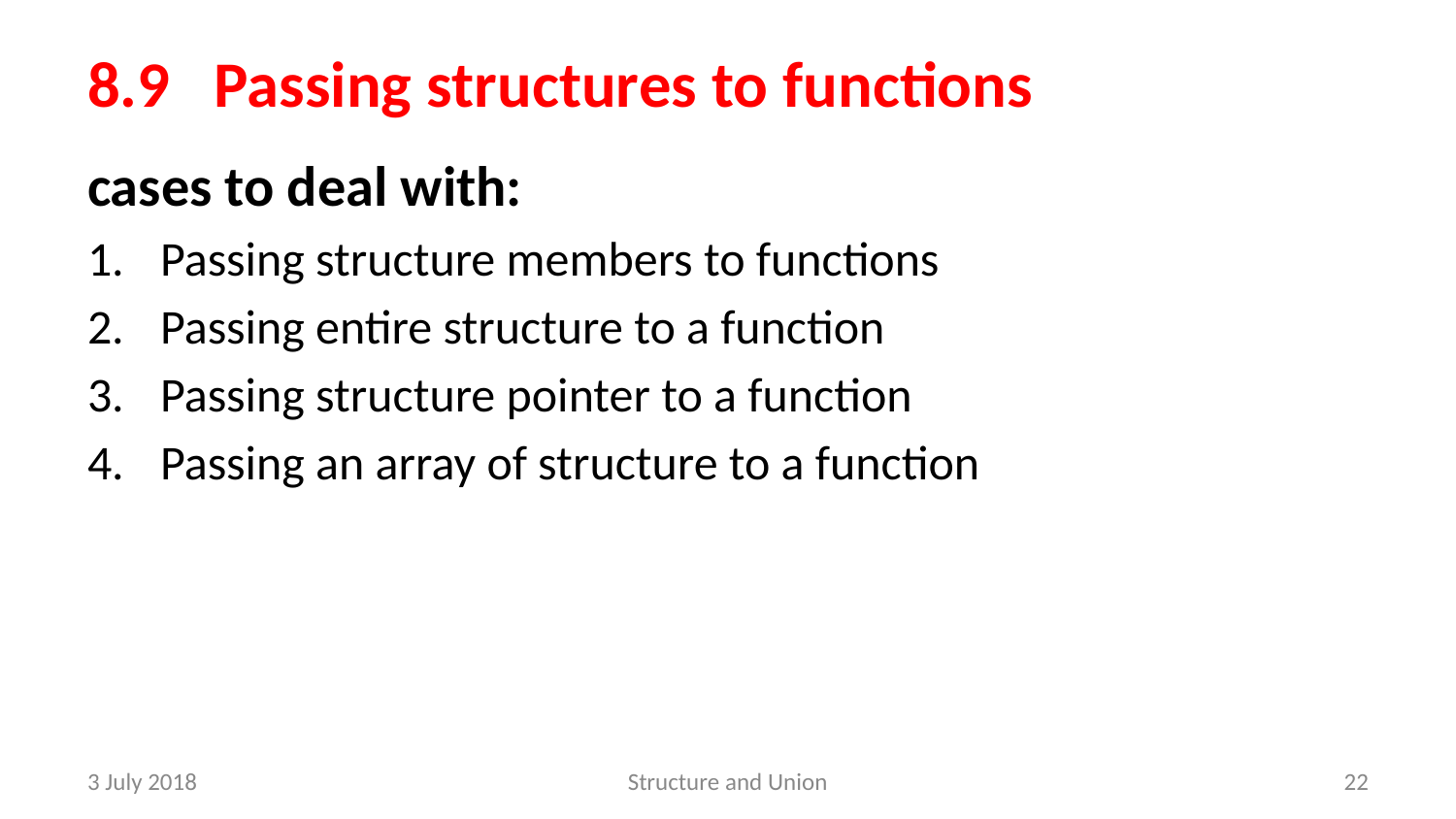

# 8.9   Passing structures to functions
cases to deal with:
Passing structure members to functions
Passing entire structure to a function
Passing structure pointer to a function
Passing an array of structure to a function
3 July 2018
Structure and Union
22